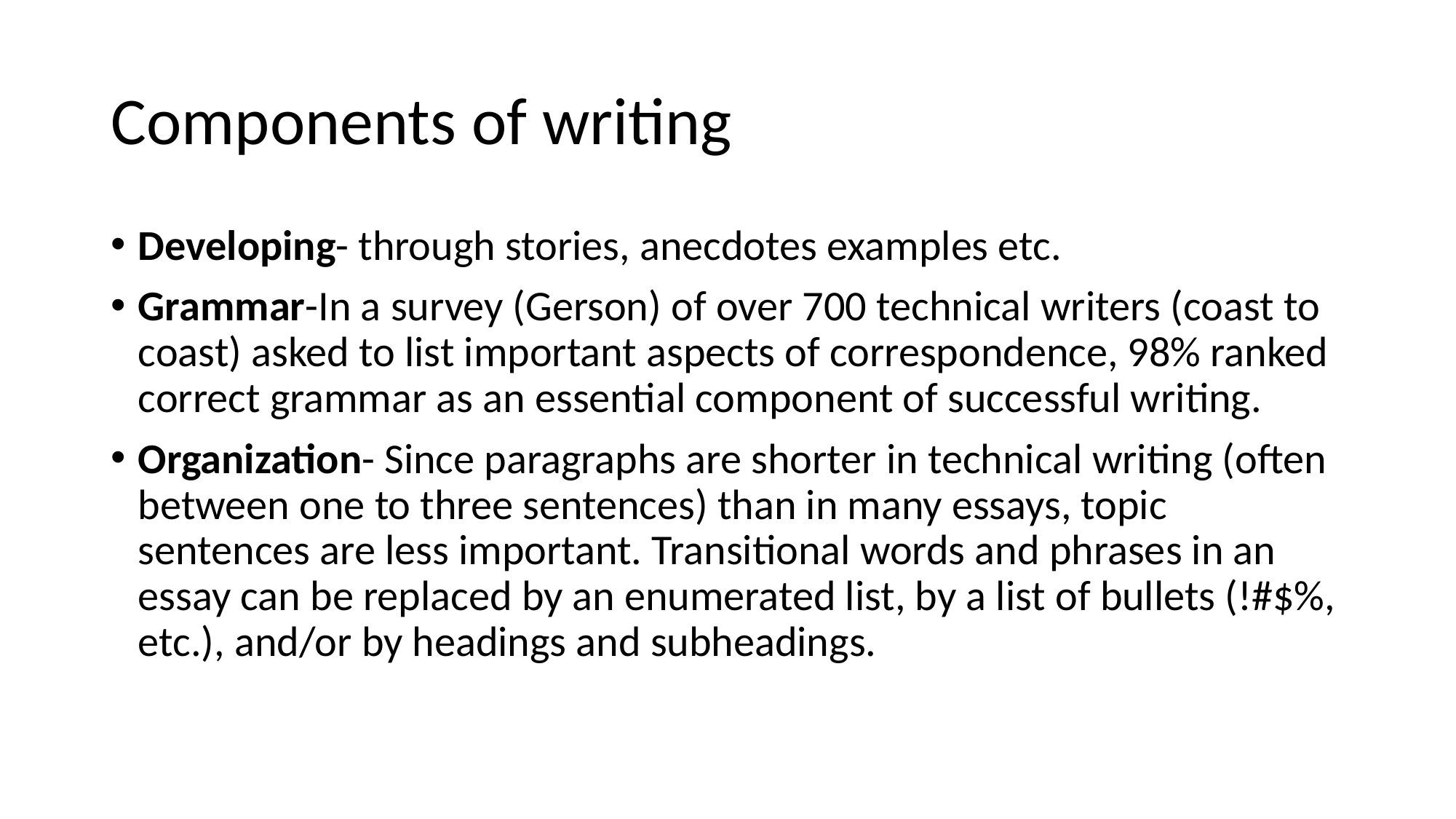

# Components of writing
Developing- through stories, anecdotes examples etc.
Grammar-In a survey (Gerson) of over 700 technical writers (coast to coast) asked to list important aspects of correspondence, 98% ranked correct grammar as an essential component of successful writing.
Organization- Since paragraphs are shorter in technical writing (often between one to three sentences) than in many essays, topic sentences are less important. Transitional words and phrases in an essay can be replaced by an enumerated list, by a list of bullets (!#$%, etc.), and/or by headings and subheadings.